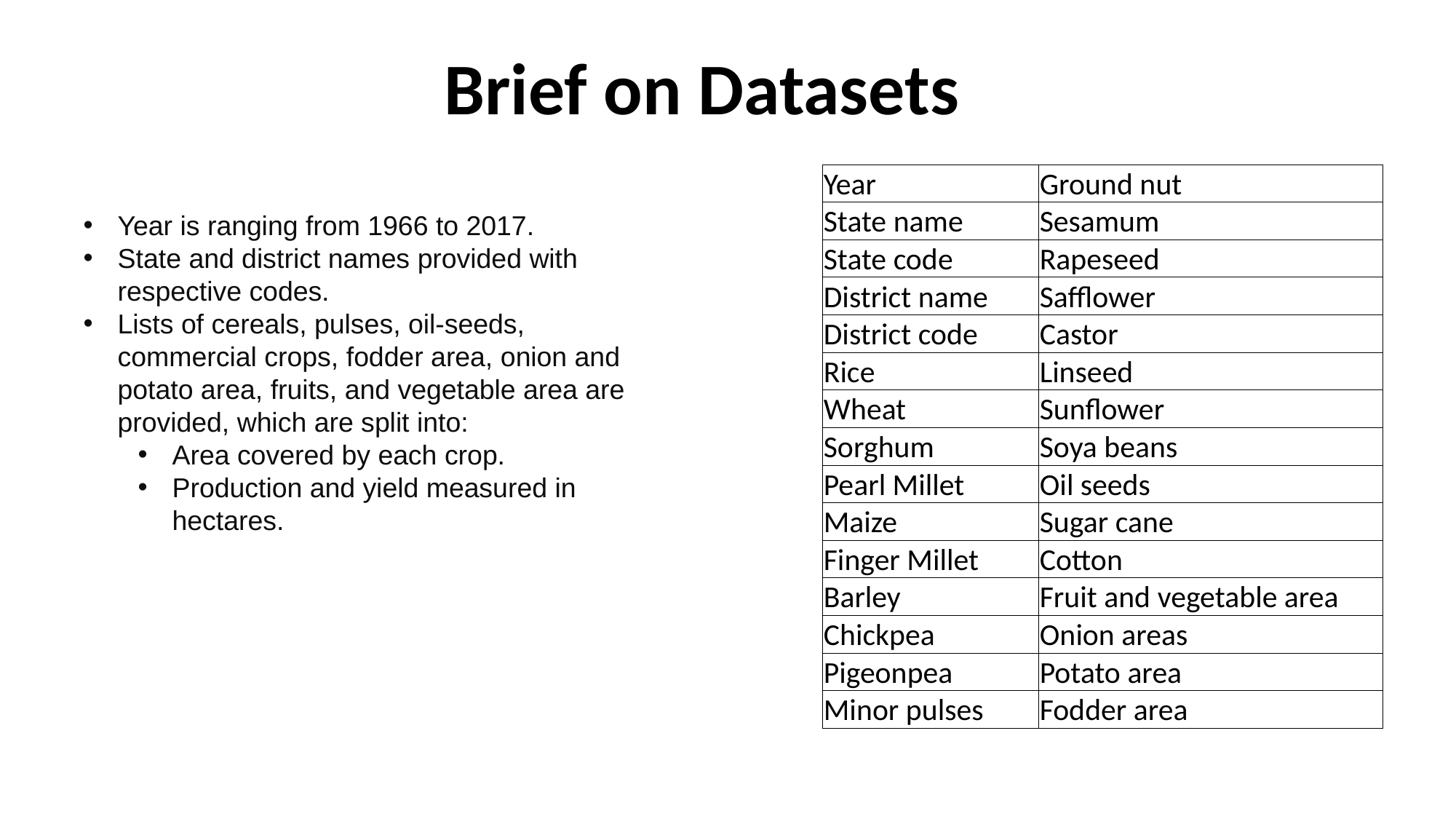

Brief on Datasets
| Year | Ground nut |
| --- | --- |
| State name | Sesamum |
| State code | Rapeseed |
| District name | Safflower |
| District code | Castor |
| Rice | Linseed |
| Wheat | Sunflower |
| Sorghum | Soya beans |
| Pearl Millet | Oil seeds |
| Maize | Sugar cane |
| Finger Millet | Cotton |
| Barley | Fruit and vegetable area |
| Chickpea | Onion areas |
| Pigeonpea | Potato area |
| Minor pulses | Fodder area |
Year is ranging from 1966 to 2017.
State and district names provided with respective codes.
Lists of cereals, pulses, oil-seeds, commercial crops, fodder area, onion and potato area, fruits, and vegetable area are provided, which are split into:
Area covered by each crop.
Production and yield measured in hectares.